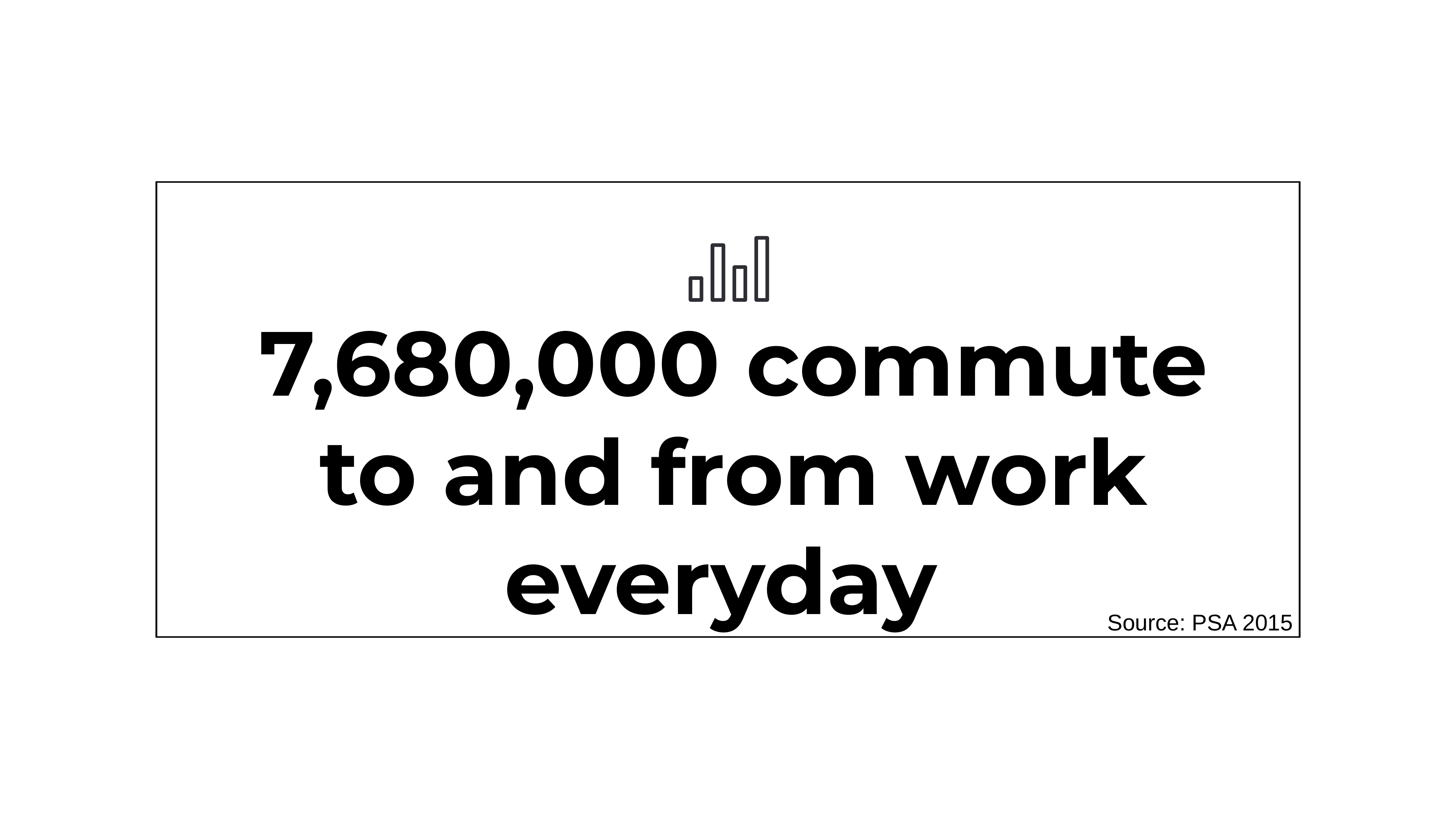

7,680,000 commute to and from work everyday
Source: PSA 2015